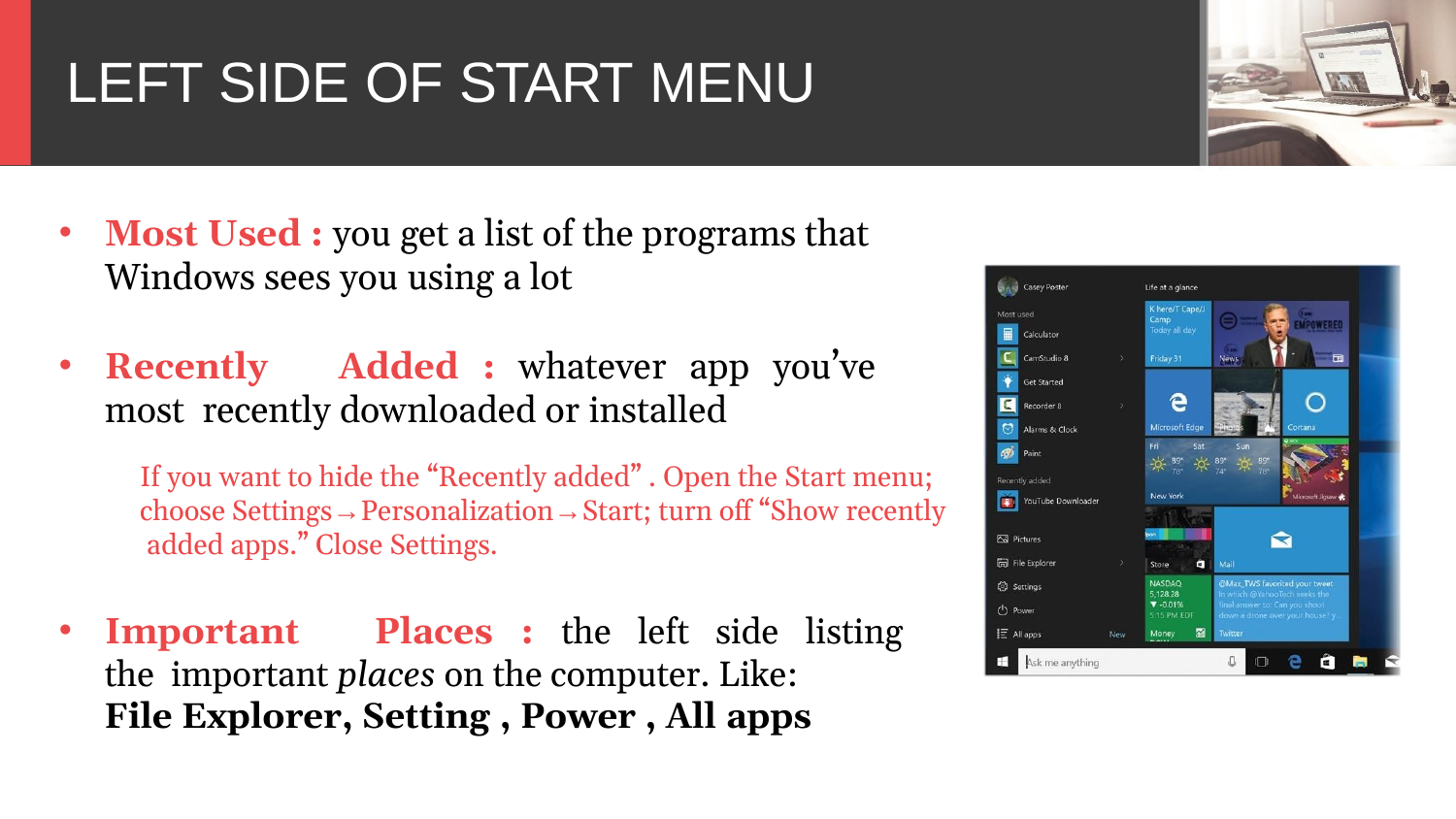

# LEFT SIDE OF START MENU
Most Used : you get a list of the programs that  Windows sees you using a lot

Recently	Added	:	whatever	app	you’ve	most  recently downloaded or installed
If you want to hide the “Recently added” . Open the Start menu;  choose Settings→Personalization→Start; turn off “Show recently  added apps.” Close Settings.

Important	Places	:	the	left	side	listing	the  important places on the computer. Like:
File Explorer, Setting , Power , All apps